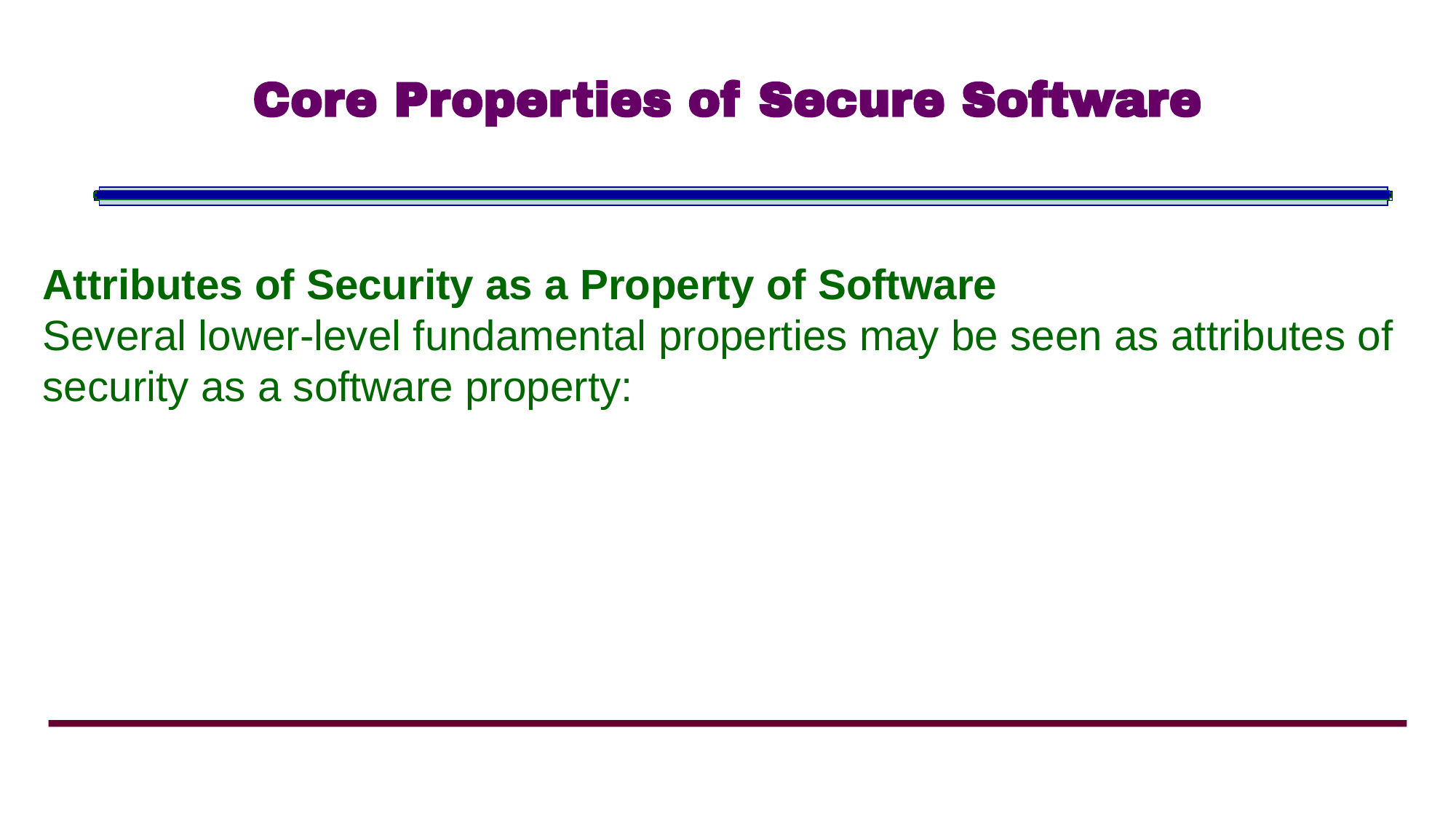

# Core Properties of Secure Software
Attributes of Security as a Property of Software
Several lower-level fundamental properties may be seen as attributes of security as a software property: